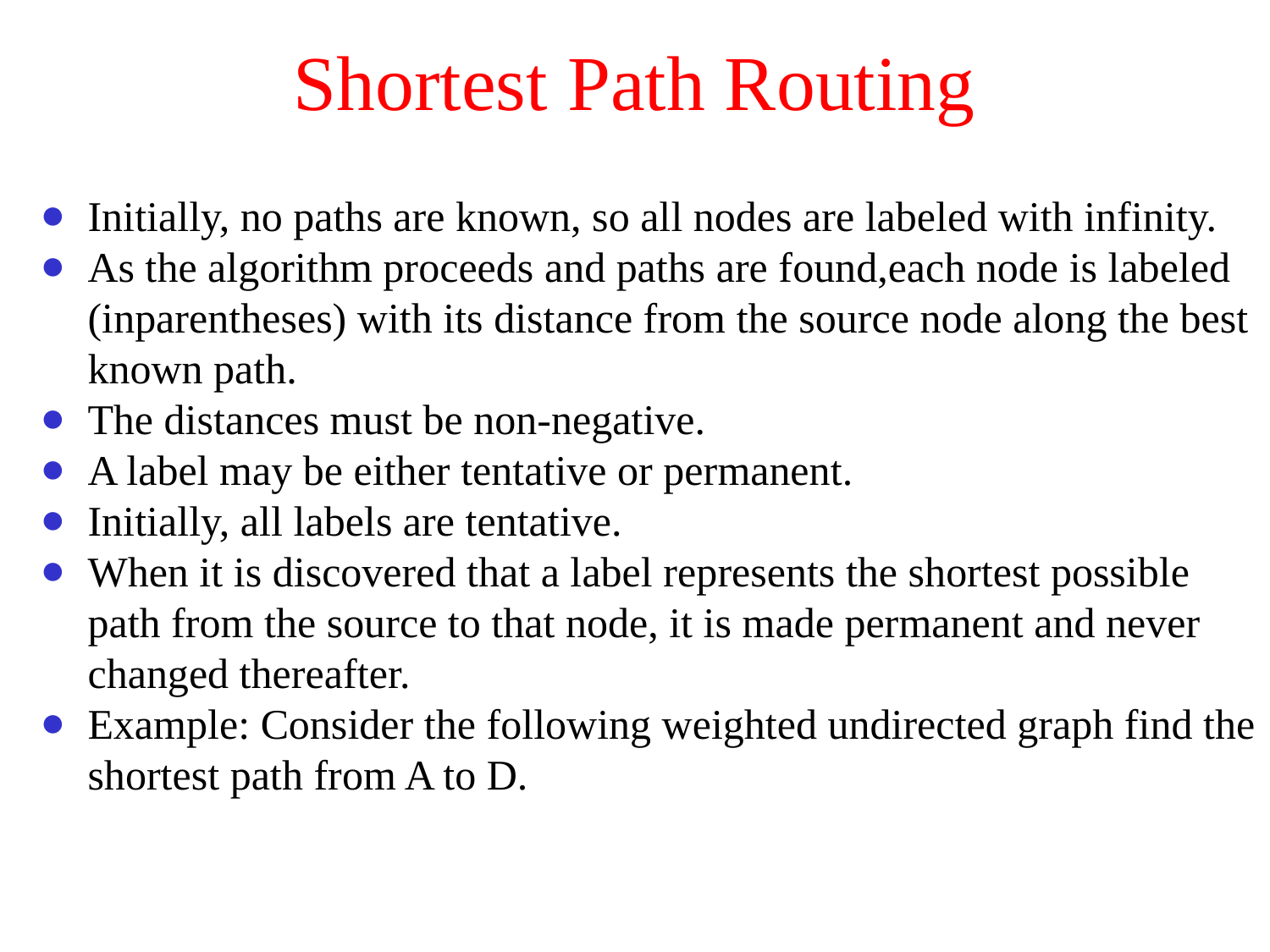

# Shortest Path Routing

Initially, no paths are known, so all nodes are labeled with infinity.
As the algorithm proceeds and paths are found,each node is labeled (inparentheses) with its distance from the source node along the best known path.
The distances must be non-negative.
A label may be either tentative or permanent.
Initially, all labels are tentative.
When it is discovered that a label represents the shortest possible path from the source to that node, it is made permanent and never changed thereafter.
Example: Consider the following weighted undirected graph find the shortest path from A to D.